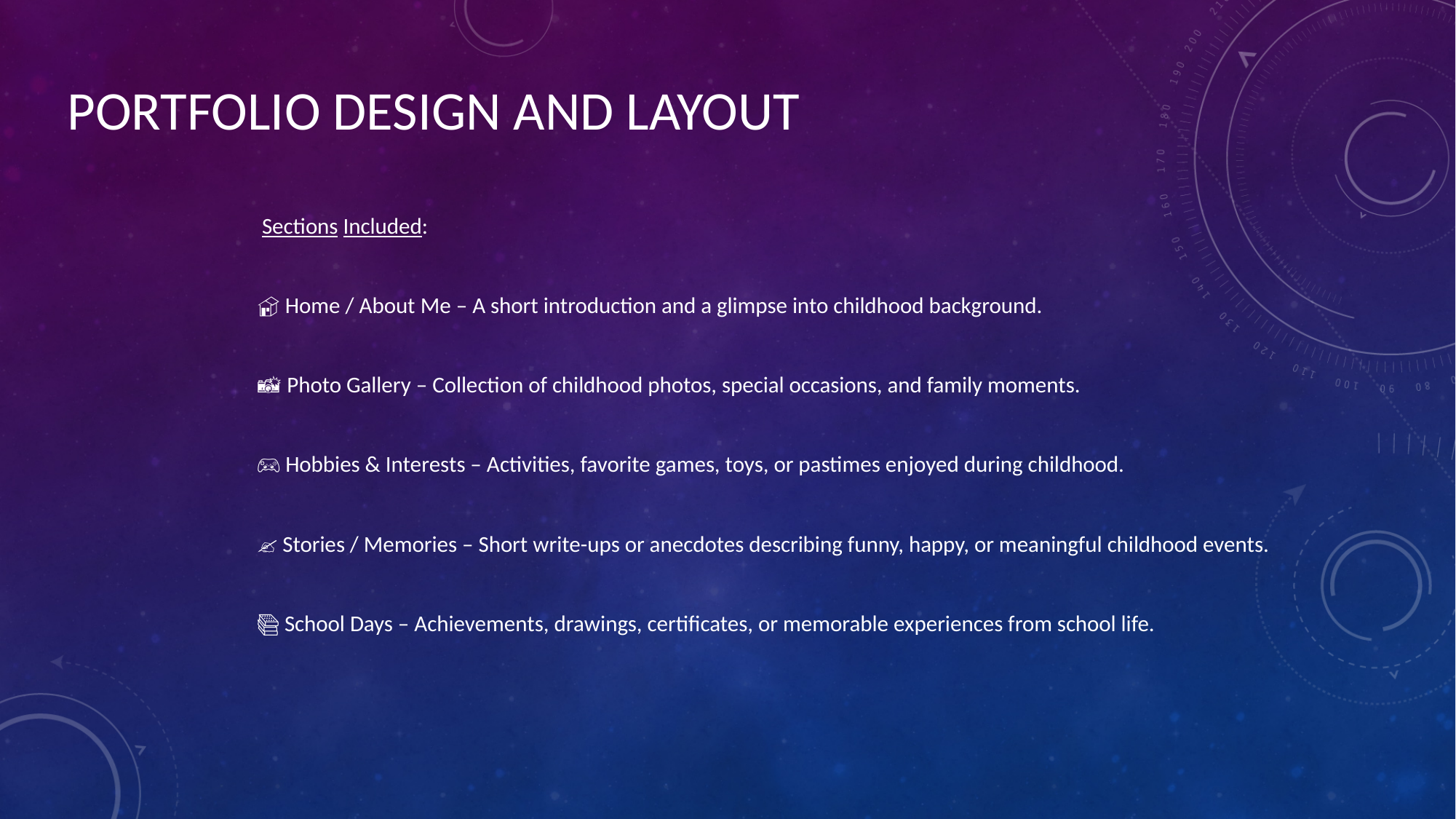

# Portfolio design and layout
 Sections Included:

🏠 Home / About Me – A short introduction and a glimpse into childhood background.

📸 Photo Gallery – Collection of childhood photos, special occasions, and family moments.

🎮 Hobbies & Interests – Activities, favorite games, toys, or pastimes enjoyed during childhood.

✍️ Stories / Memories – Short write-ups or anecdotes describing funny, happy, or meaningful childhood events.

📚 School Days – Achievements, drawings, certificates, or memorable experiences from school life.